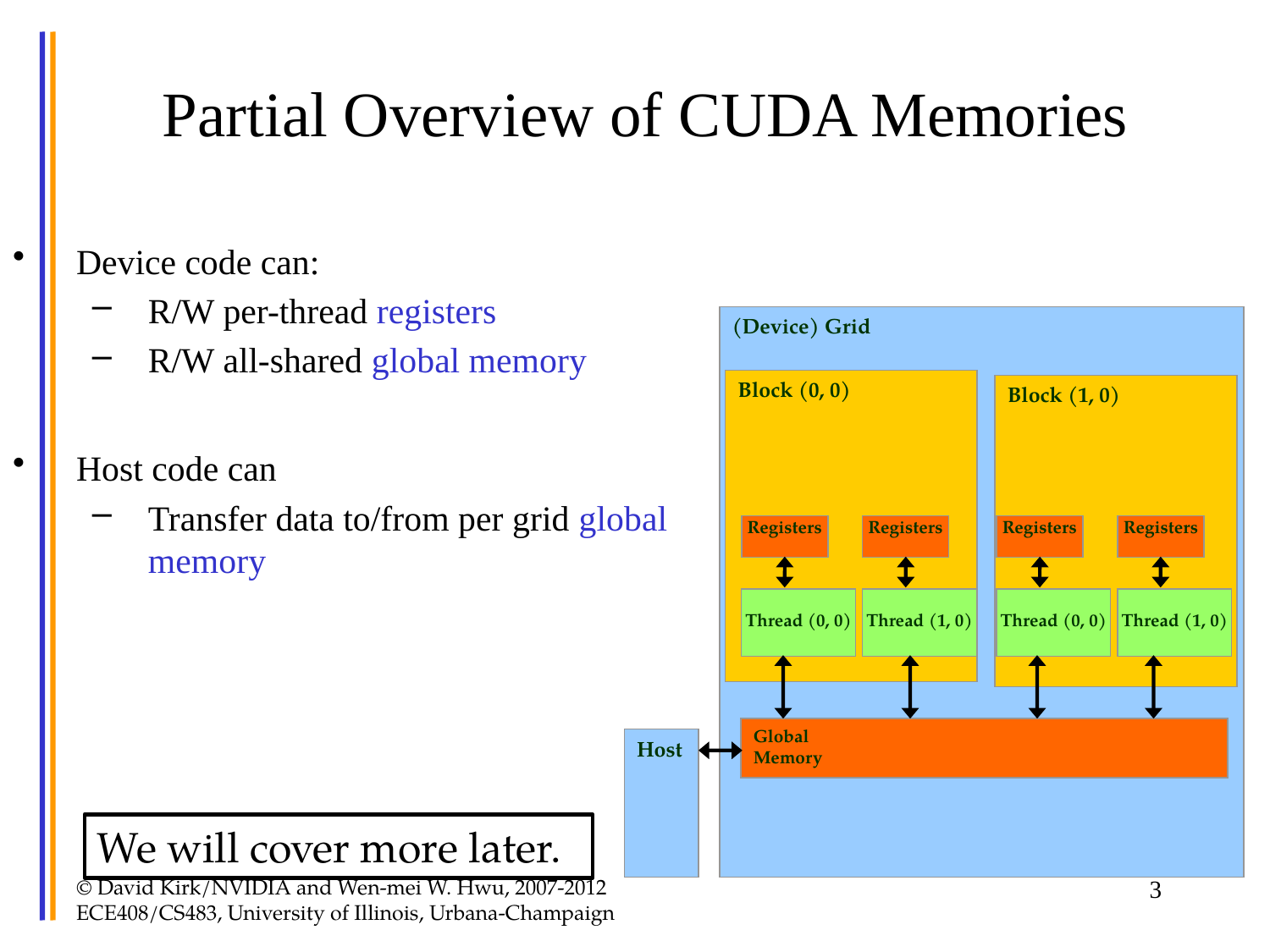

# Partial Overview of CUDA Memories
Device code can:
R/W per-thread registers
R/W all-shared global memory

Host code can
Transfer data to/from per grid global memory
(Device) Grid
Block (0, 0)
Block (1, 0)
Registers
Registers
Registers
Registers

Thread (0, 0)
Thread (1, 0)
Thread (0, 0)
Thread (1, 0)

Global
Memory
Host

We will cover more later.
© David Kirk/NVIDIA and Wen-mei W. Hwu, 2007-2012  ECE408/CS483, University of Illinois, Urbana-Champaign
3